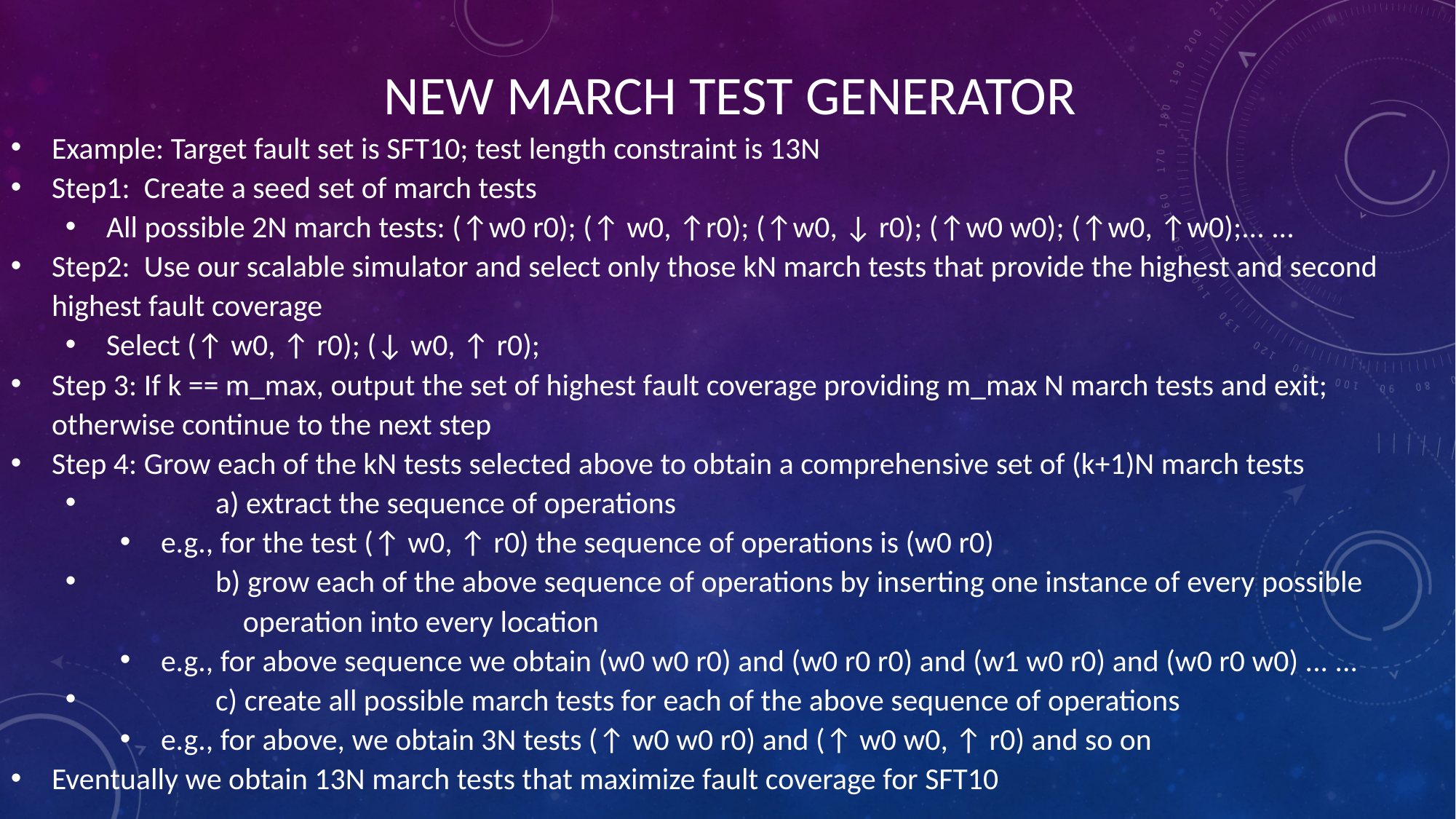

new march test generator
Example: Target fault set is SFT10; test length constraint is 13N
Step1:  Create a seed set of march tests
All possible 2N march tests: (↑w0 r0); (↑ w0, ↑r0); (↑w0, ↓ r0); (↑w0 w0); (↑w0, ↑w0);... ...
Step2:  Use our scalable simulator and select only those kN march tests that provide the highest and second highest fault coverage
Select (↑ w0, ↑ r0); (↓ w0, ↑ r0);
Step 3: If k == m_max, output the set of highest fault coverage providing m_max N march tests and exit; otherwise continue to the next step
Step 4: Grow each of the kN tests selected above to obtain a comprehensive set of (k+1)N march tests
	a) extract the sequence of operations
e.g., for the test (↑ w0, ↑ r0) the sequence of operations is (w0 r0)
	b) grow each of the above sequence of operations by inserting one instance of every possible    		    operation into every location
e.g., for above sequence we obtain (w0 w0 r0) and (w0 r0 r0) and (w1 w0 r0) and (w0 r0 w0) ... ...
	c) create all possible march tests for each of the above sequence of operations
e.g., for above, we obtain 3N tests (↑ w0 w0 r0) and (↑ w0 w0, ↑ r0) and so on
Eventually we obtain 13N march tests that maximize fault coverage for SFT10